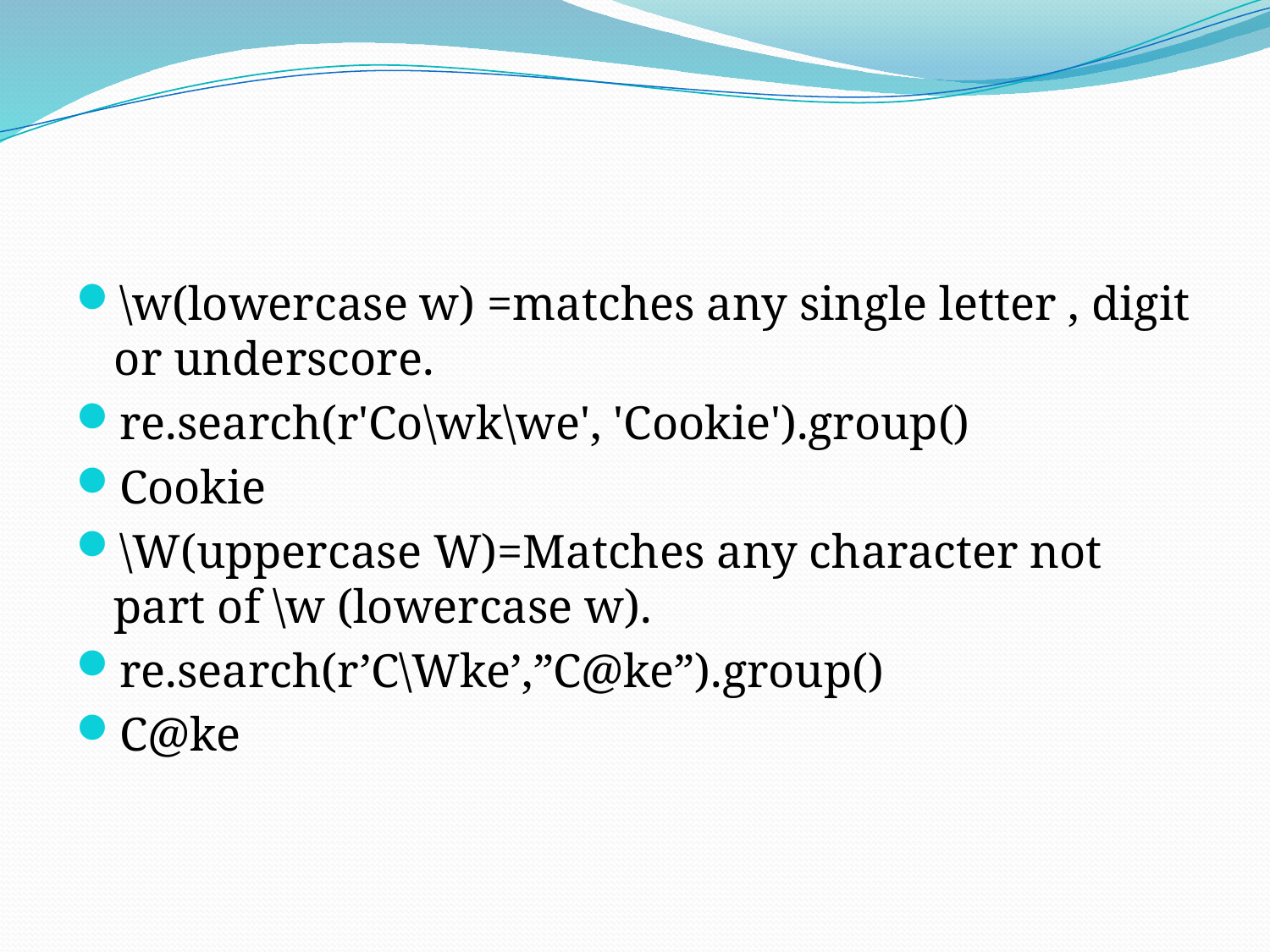

\w(lowercase w) =matches any single letter , digit or underscore.
re.search(r'Co\wk\we', 'Cookie').group()
Cookie
\W(uppercase W)=Matches any character not part of \w (lowercase w).
re.search(r’C\Wke’,”C@ke”).group()
C@ke